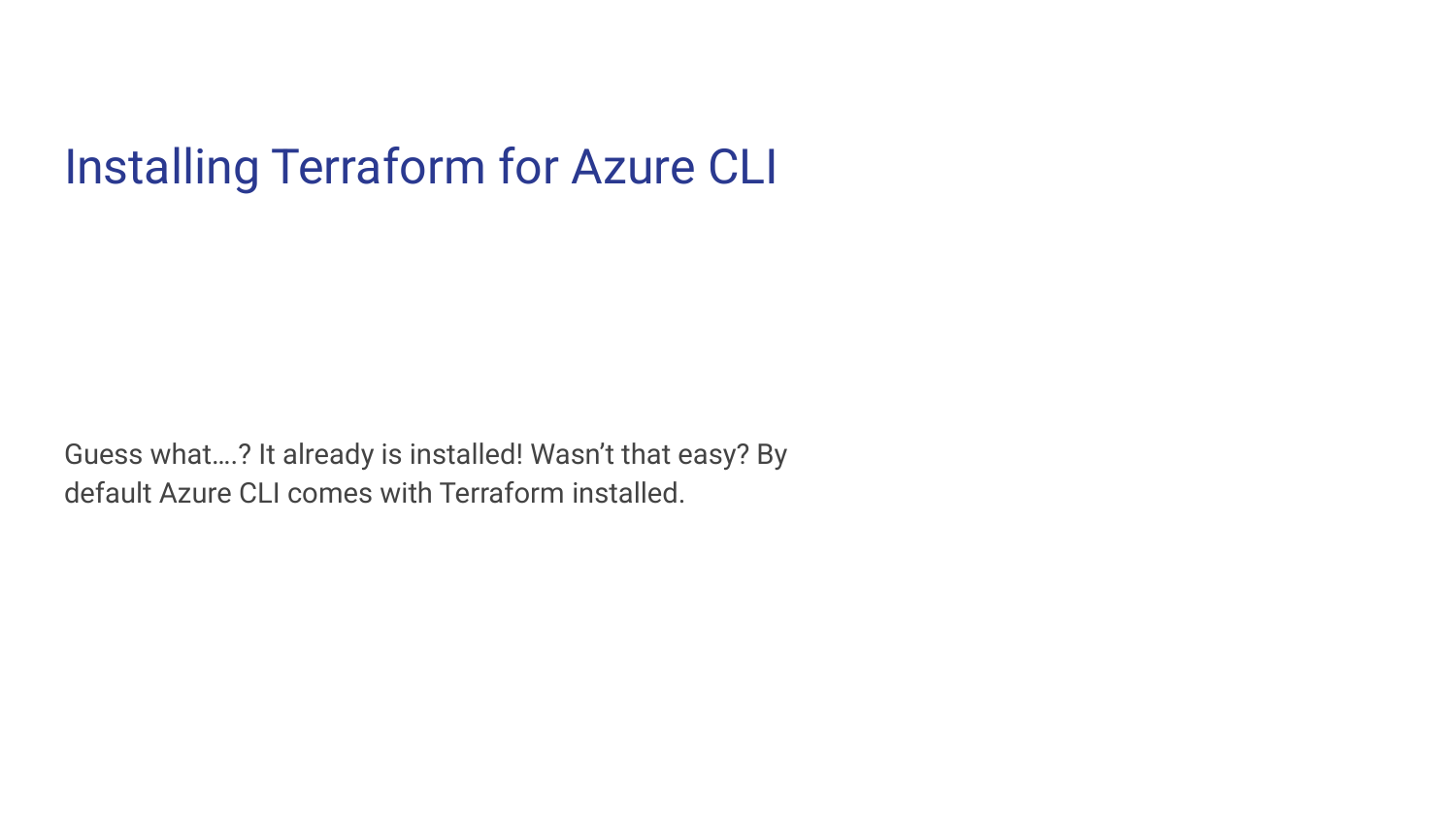

# Installing Terraform for Azure CLI
Guess what….? It already is installed! Wasn’t that easy? By default Azure CLI comes with Terraform installed.